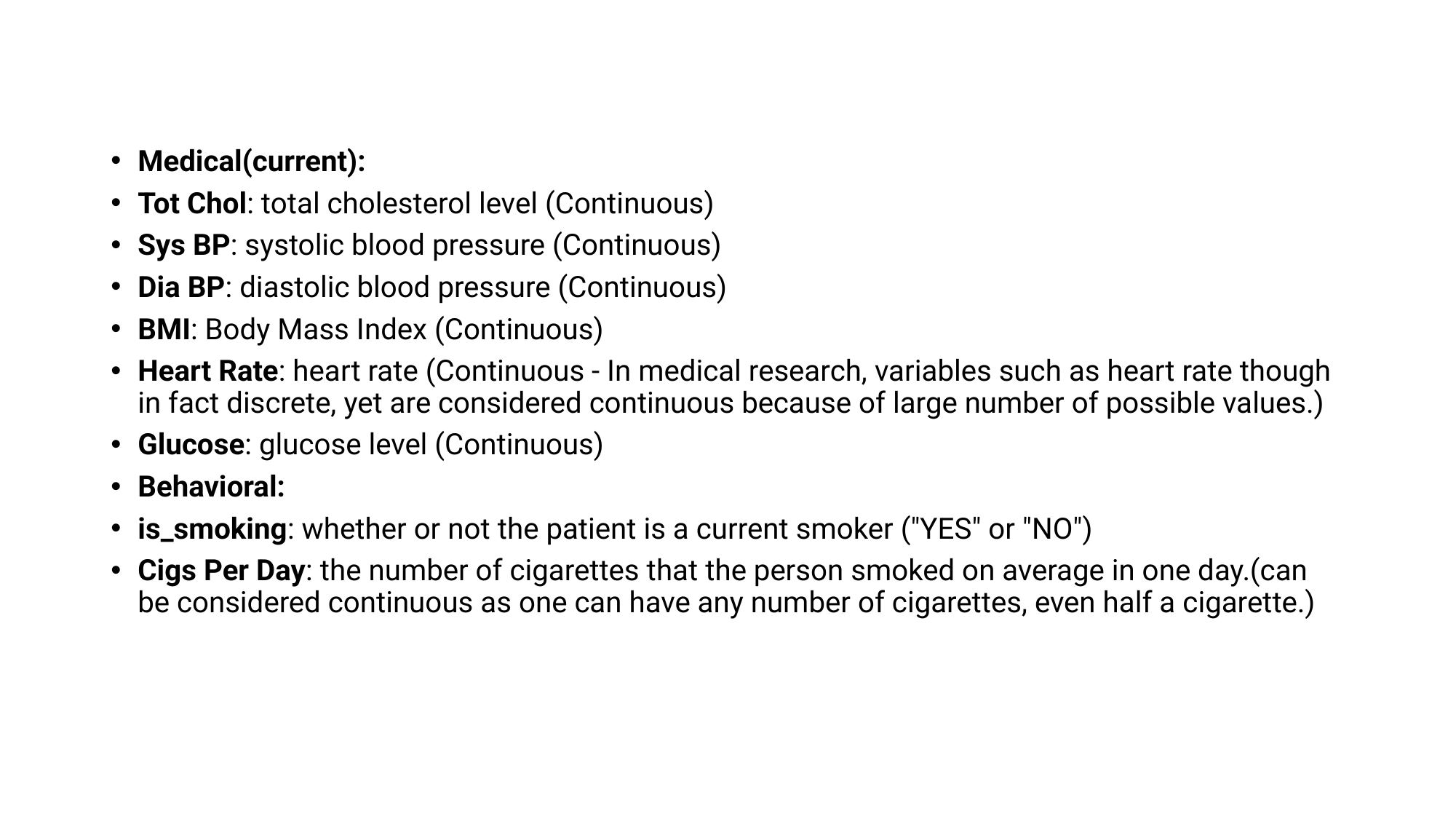

#
Medical(current):
Tot Chol: total cholesterol level (Continuous)
Sys BP: systolic blood pressure (Continuous)
Dia BP: diastolic blood pressure (Continuous)
BMI: Body Mass Index (Continuous)
Heart Rate: heart rate (Continuous - In medical research, variables such as heart rate though in fact discrete, yet are considered continuous because of large number of possible values.)
Glucose: glucose level (Continuous)
Behavioral:
is_smoking: whether or not the patient is a current smoker ("YES" or "NO")
Cigs Per Day: the number of cigarettes that the person smoked on average in one day.(can be considered continuous as one can have any number of cigarettes, even half a cigarette.)